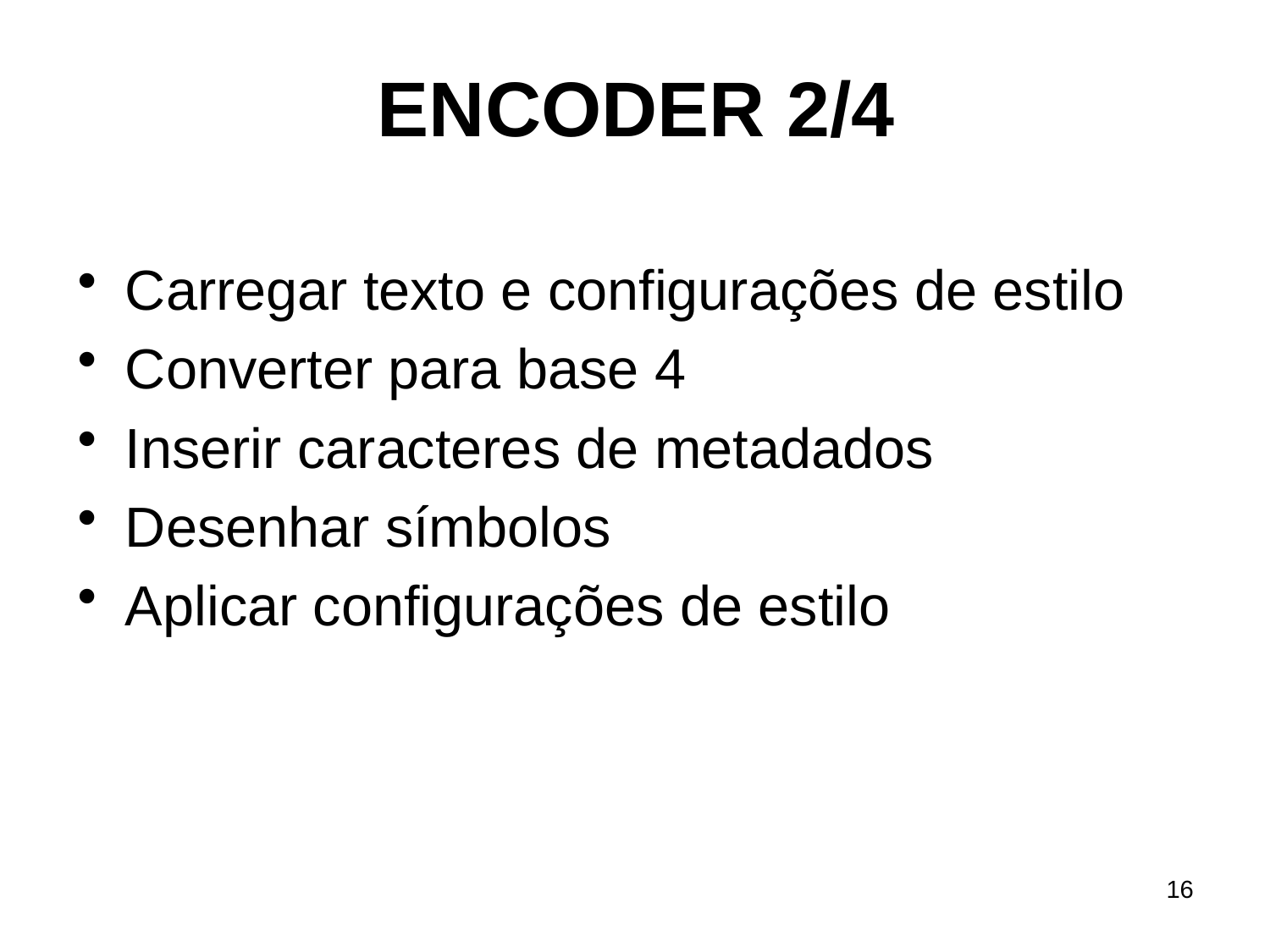

# ENCODER 2/4
Carregar texto e configurações de estilo
Converter para base 4
Inserir caracteres de metadados
Desenhar símbolos
Aplicar configurações de estilo
16